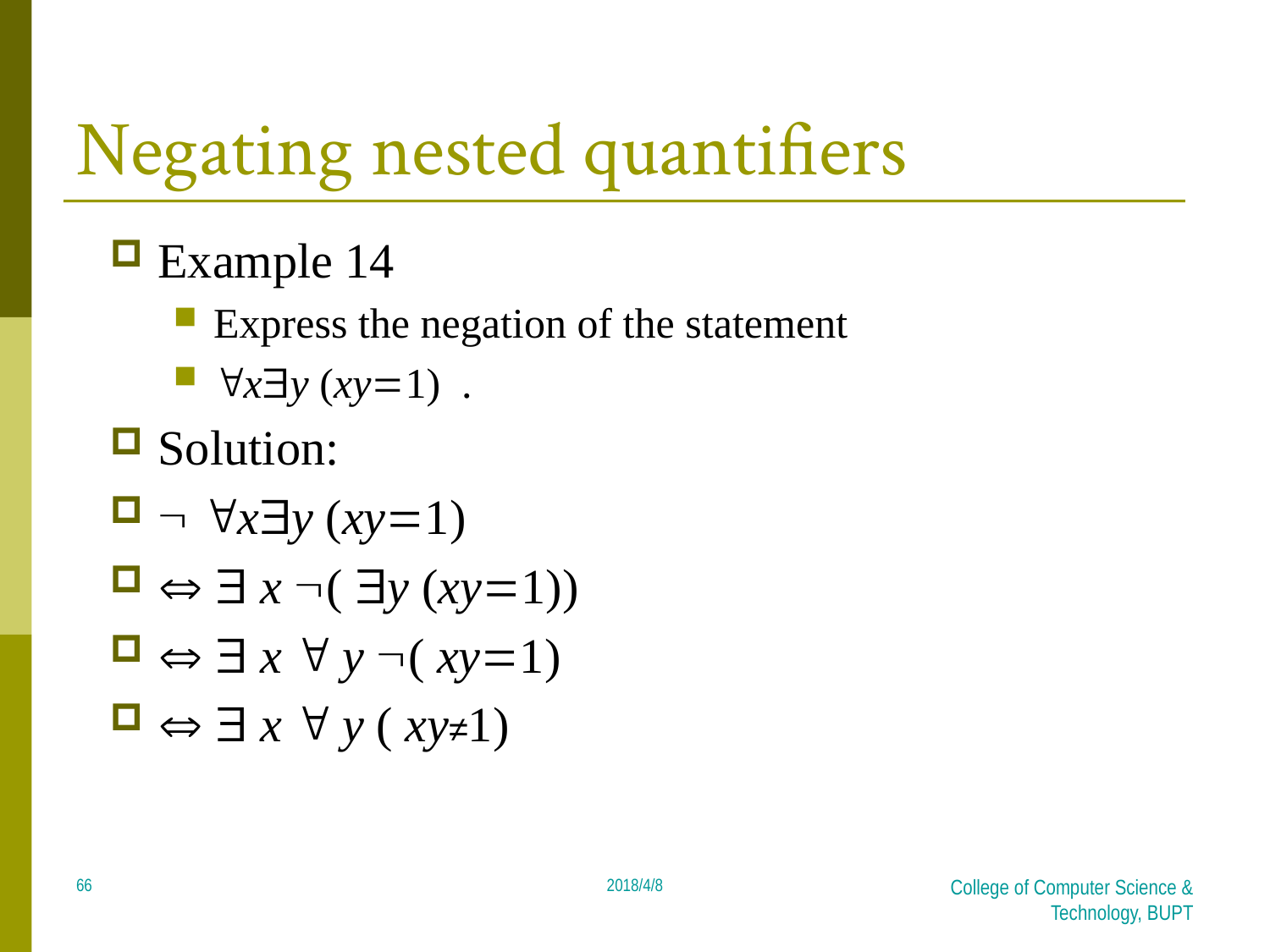

# Negating nested quantifiers
Example 14
Express the negation of the statement
∀x∃y (xy=1)  .
Solution:
¬ ∀x∃y (xy=1)
⇔ ∃ x ¬( ∃y (xy=1))
⇔ ∃ x ∀ y ¬( xy=1)
⇔ ∃ x ∀ y ( xy≠1)

66
2018/4/8
College of Computer Science & Technology, BUPT